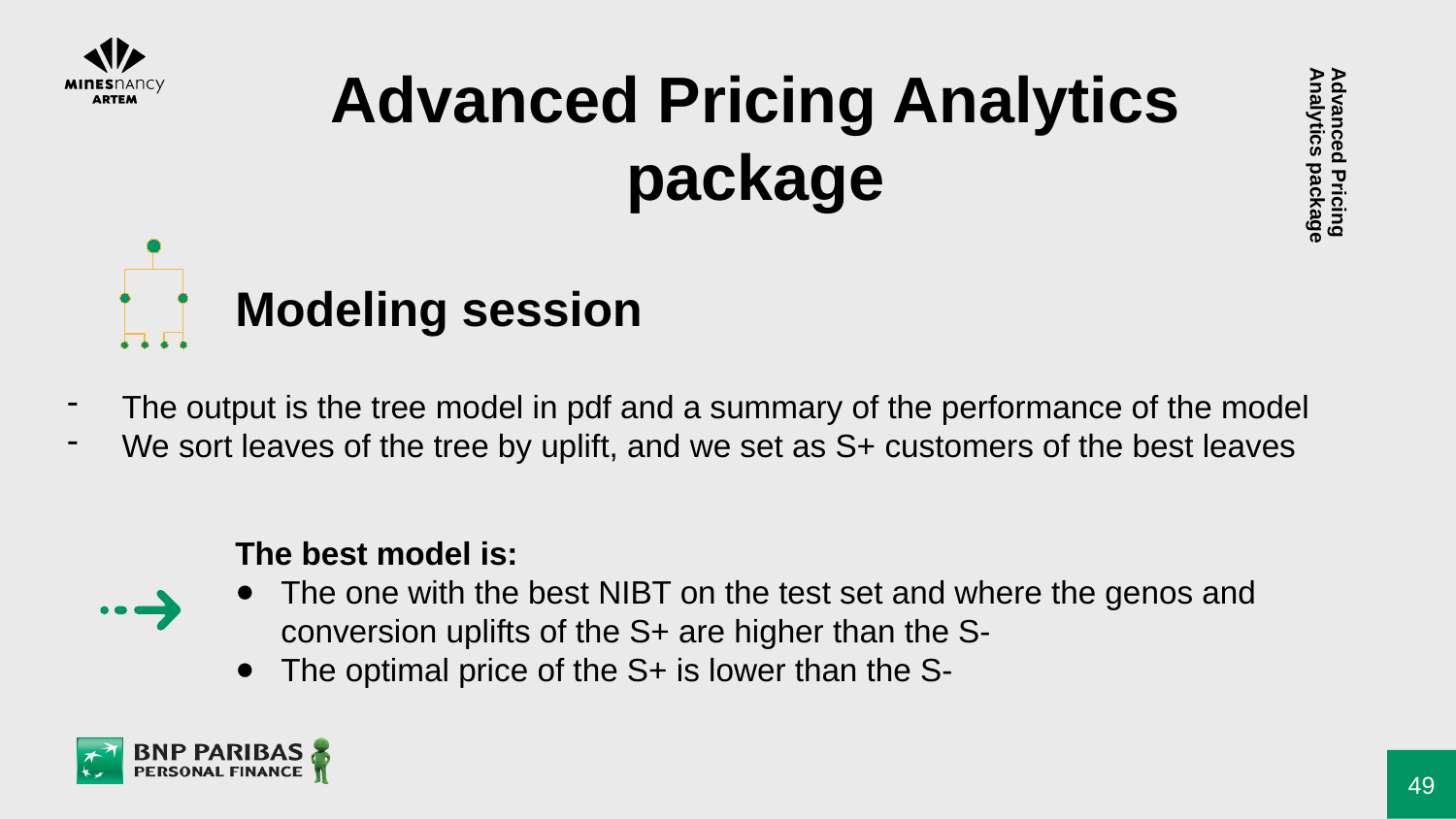

# Advanced Pricing Analytics package
Advanced Pricing Analytics package

Modeling session
The output is the tree model in pdf and a summary of the performance of the model
We sort leaves of the tree by uplift, and we set as S+ customers of the best leaves
The best model is:
The one with the best NIBT on the test set and where the genos and conversion uplifts of the S+ are higher than the S-
The optimal price of the S+ is lower than the S-

49